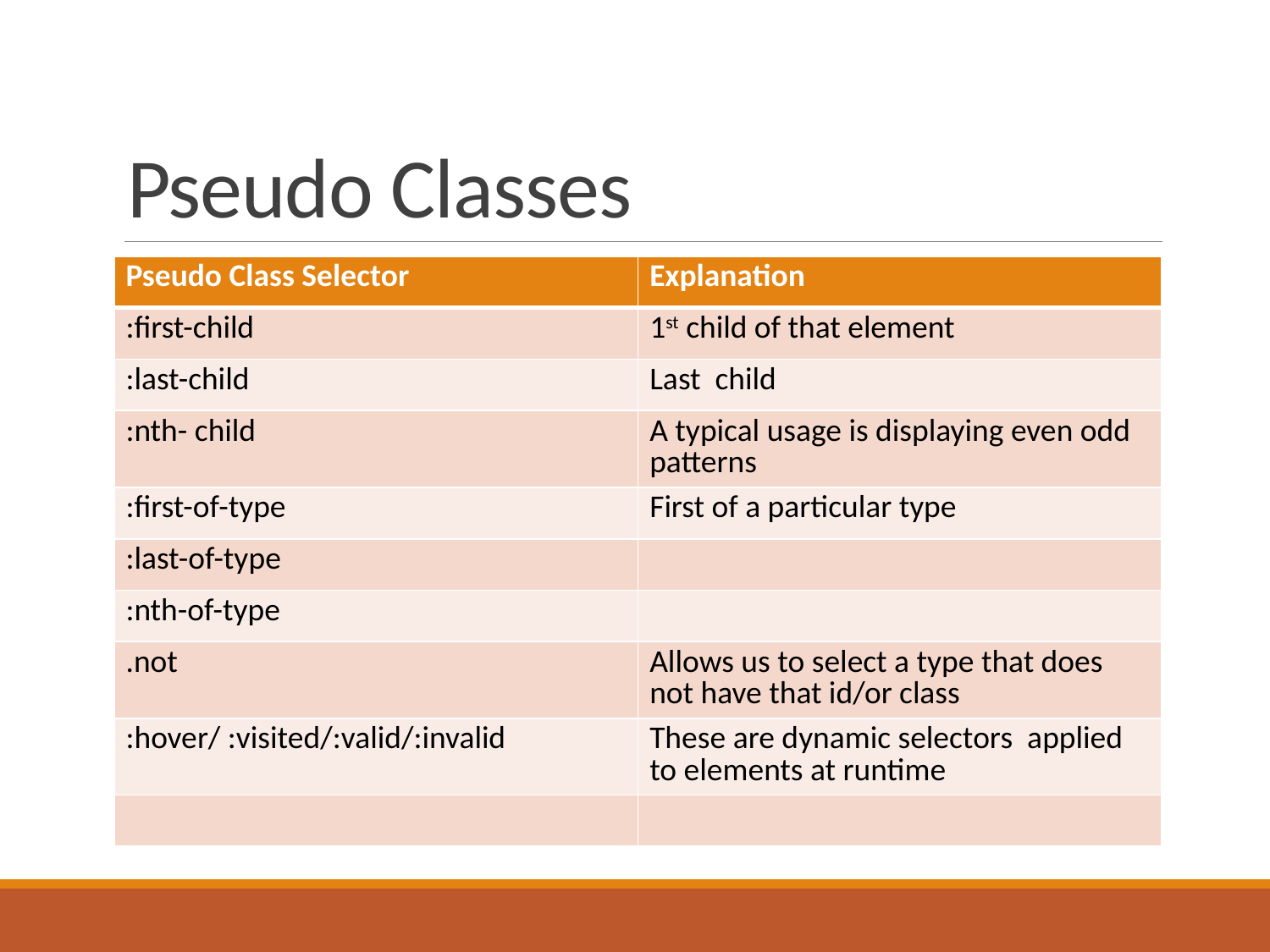

# Pseudo Classes
| Pseudo Class Selector | Explanation |
| --- | --- |
| :first-child | 1st child of that element |
| :last-child | Last child |
| :nth- child | A typical usage is displaying even odd patterns |
| :first-of-type | First of a particular type |
| :last-of-type |  |
| :nth-of-type |  |
| .not | Allows us to select a type that does not have that id/or class |
| :hover/ :visited/:valid/:invalid | These are dynamic selectors applied to elements at runtime |
|  |  |